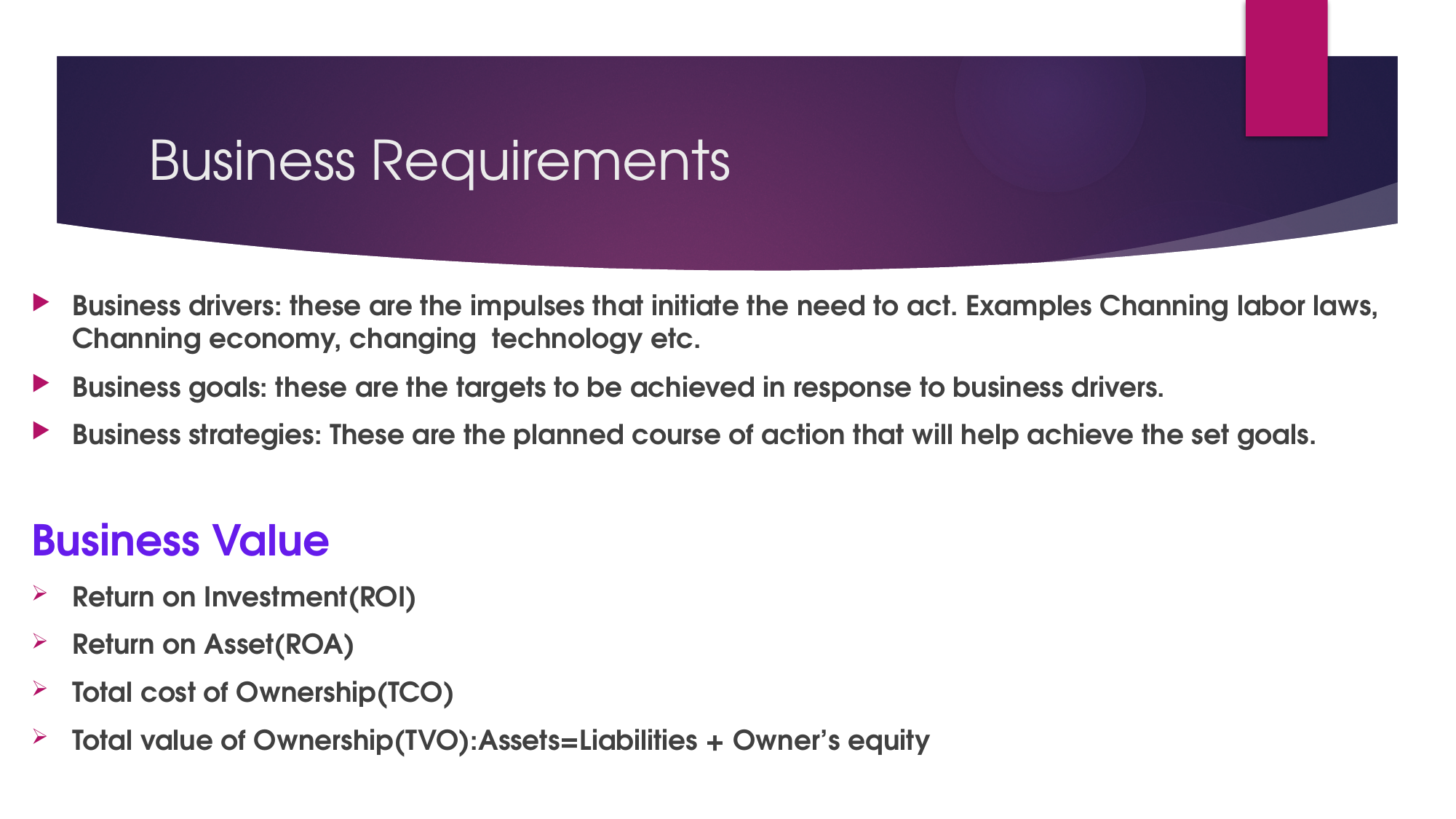

# Business Requirements
Business drivers: these are the impulses that initiate the need to act. Examples Channing labor laws, Channing economy, changing  technology etc.
Business goals: these are the targets to be achieved in response to business drivers.
Business strategies: These are the planned course of action that will help achieve the set goals.

Business Value
Return on Investment(ROI)
Return on Asset(ROA)
Total cost of Ownership(TCO)
Total value of Ownership(TVO):Assets=Liabilities + Owner’s equity